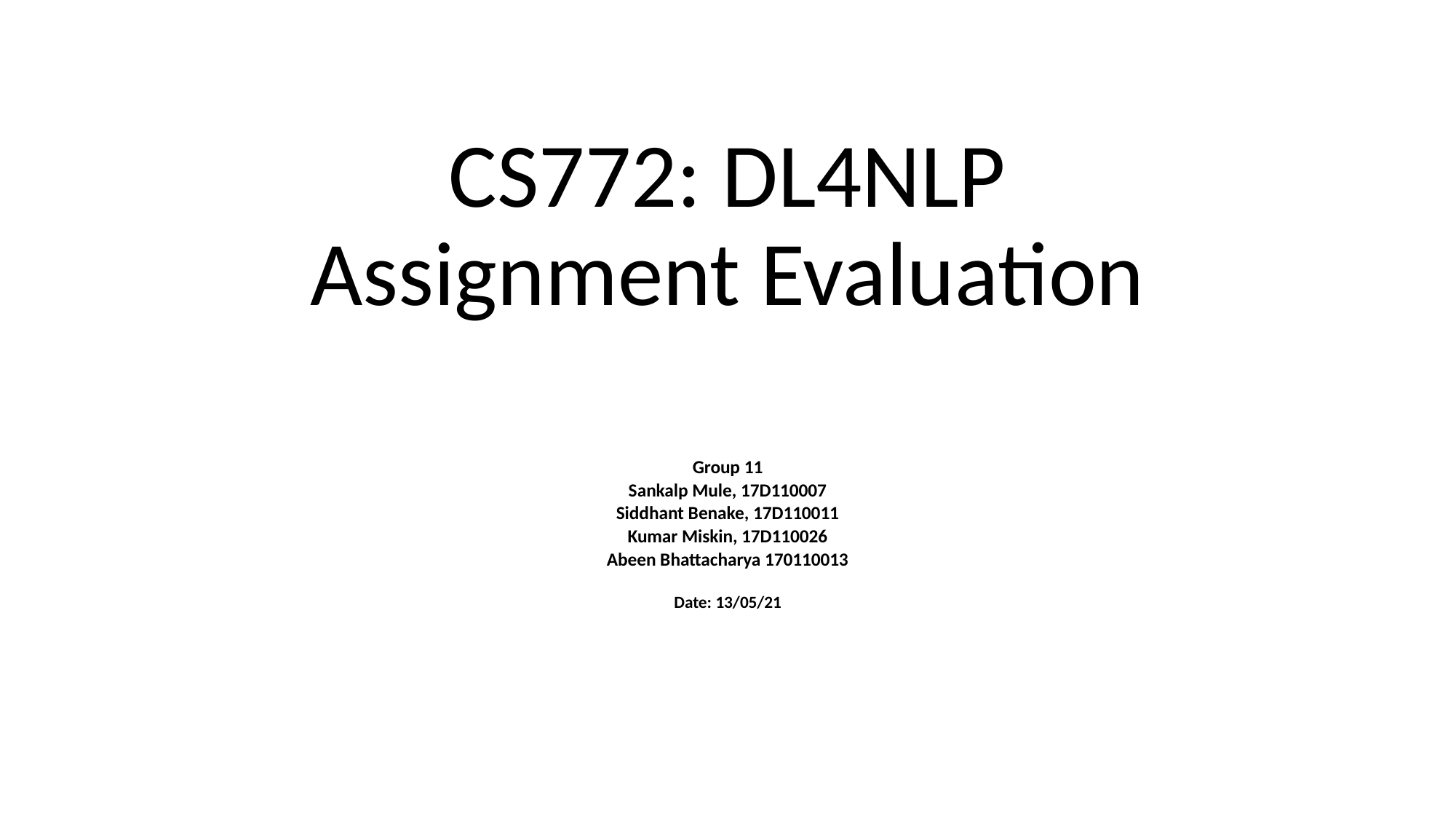

# CS772: DL4NLP Assignment Evaluation
Group 11
Sankalp Mule, 17D110007
Siddhant Benake, 17D110011
Kumar Miskin, 17D110026
Abeen Bhattacharya 170110013

Date: 13/05/21